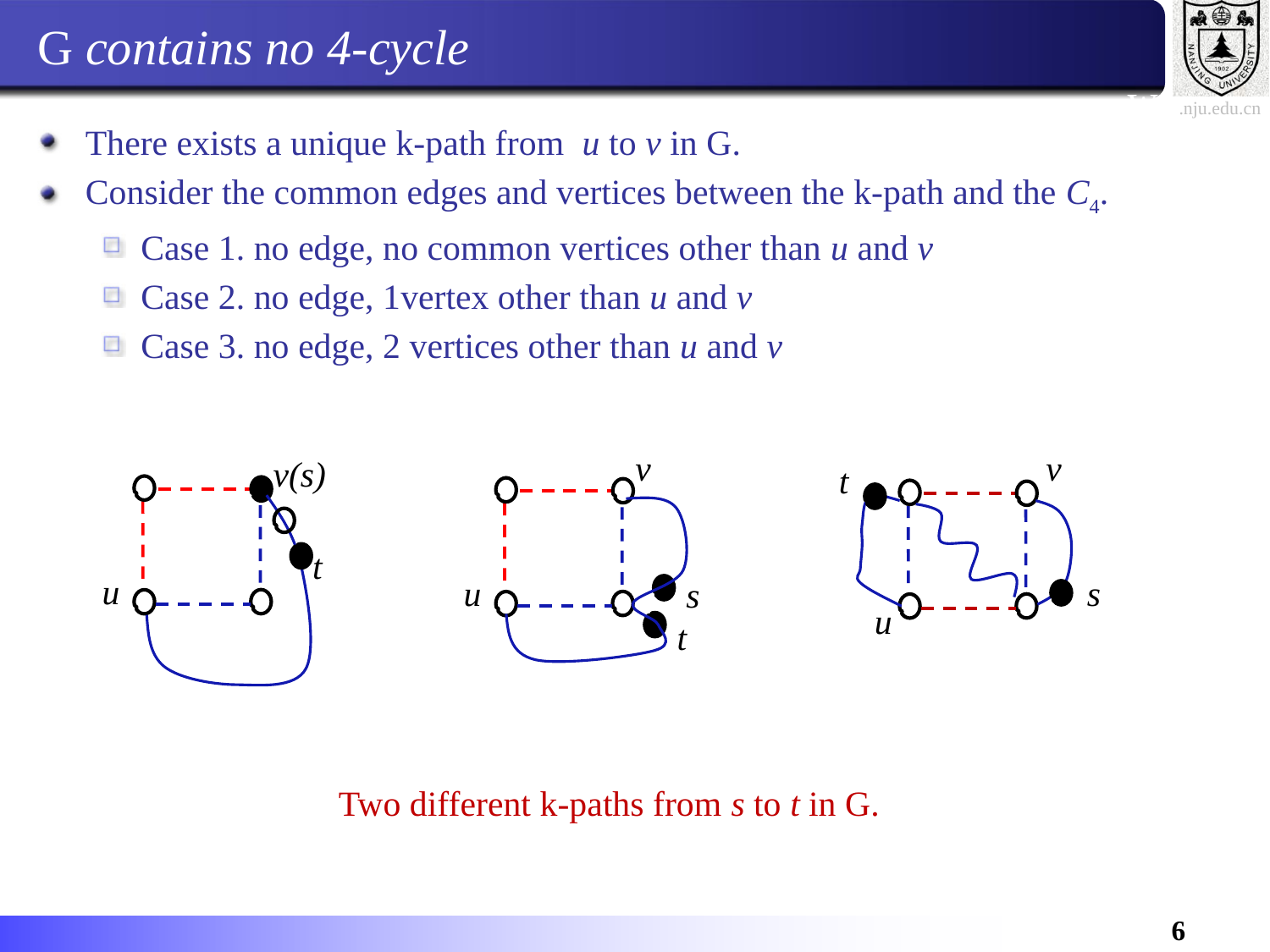

# G contains no 4-cycle
There exists a unique k-path from  u to v in G.
Consider the common edges and vertices between the k-path and the C4.
Case 1. no edge, no common vertices other than u and v
Case 2. no edge, 1vertex other than u and v
Case 3. no edge, 2 vertices other than u and v

v

u
s

t

v
t

s

u

v(s)

t

u

Two different k-paths from s to t in G.